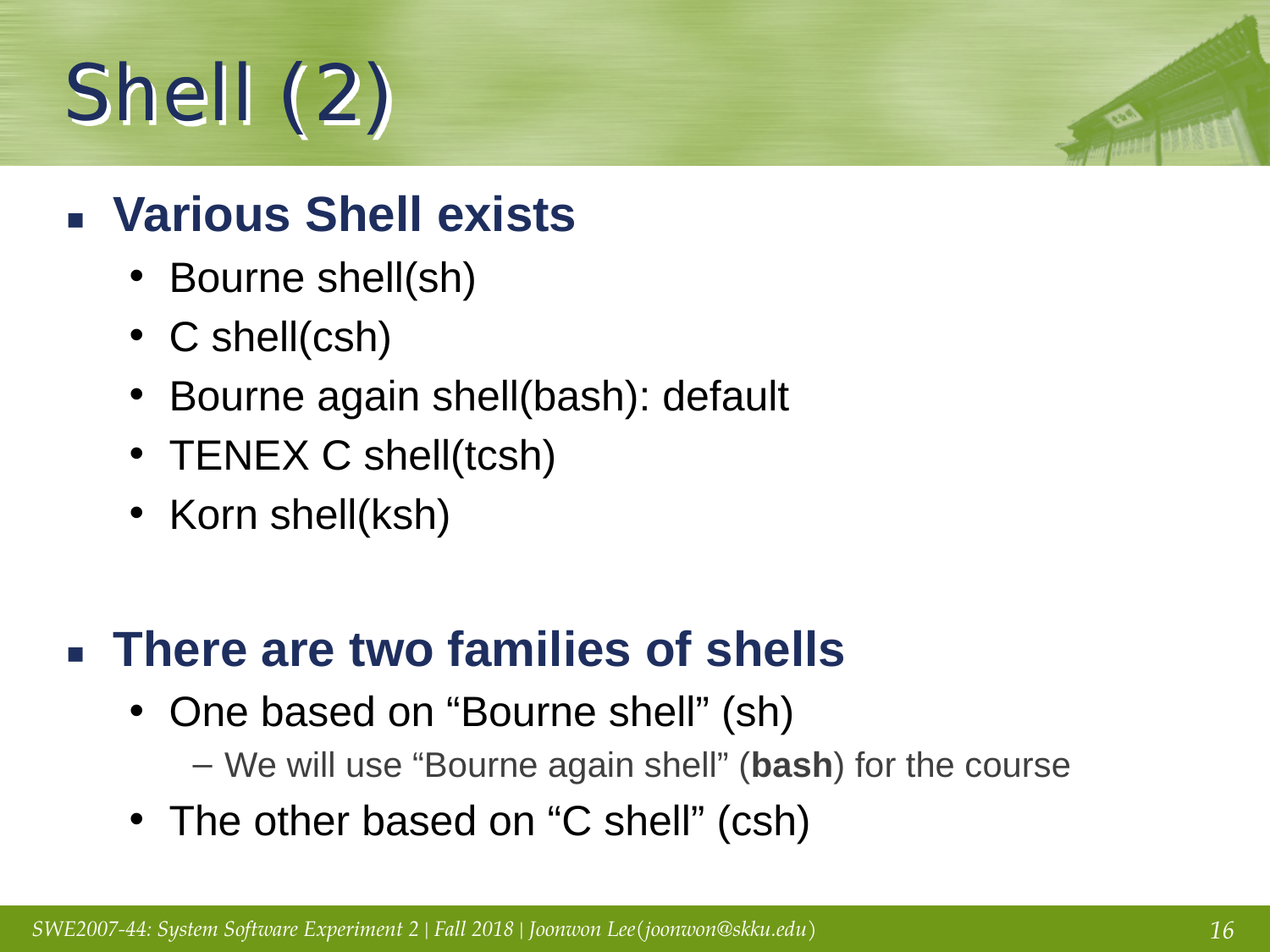

# Shell (2)
Various Shell exists
Bourne shell(sh)
C shell(csh)
Bourne again shell(bash): default
TENEX C shell(tcsh)
Korn shell(ksh)

There are two families of shells
One based on “Bourne shell” (sh)
We will use “Bourne again shell” (bash) for the course
The other based on “C shell” (csh)